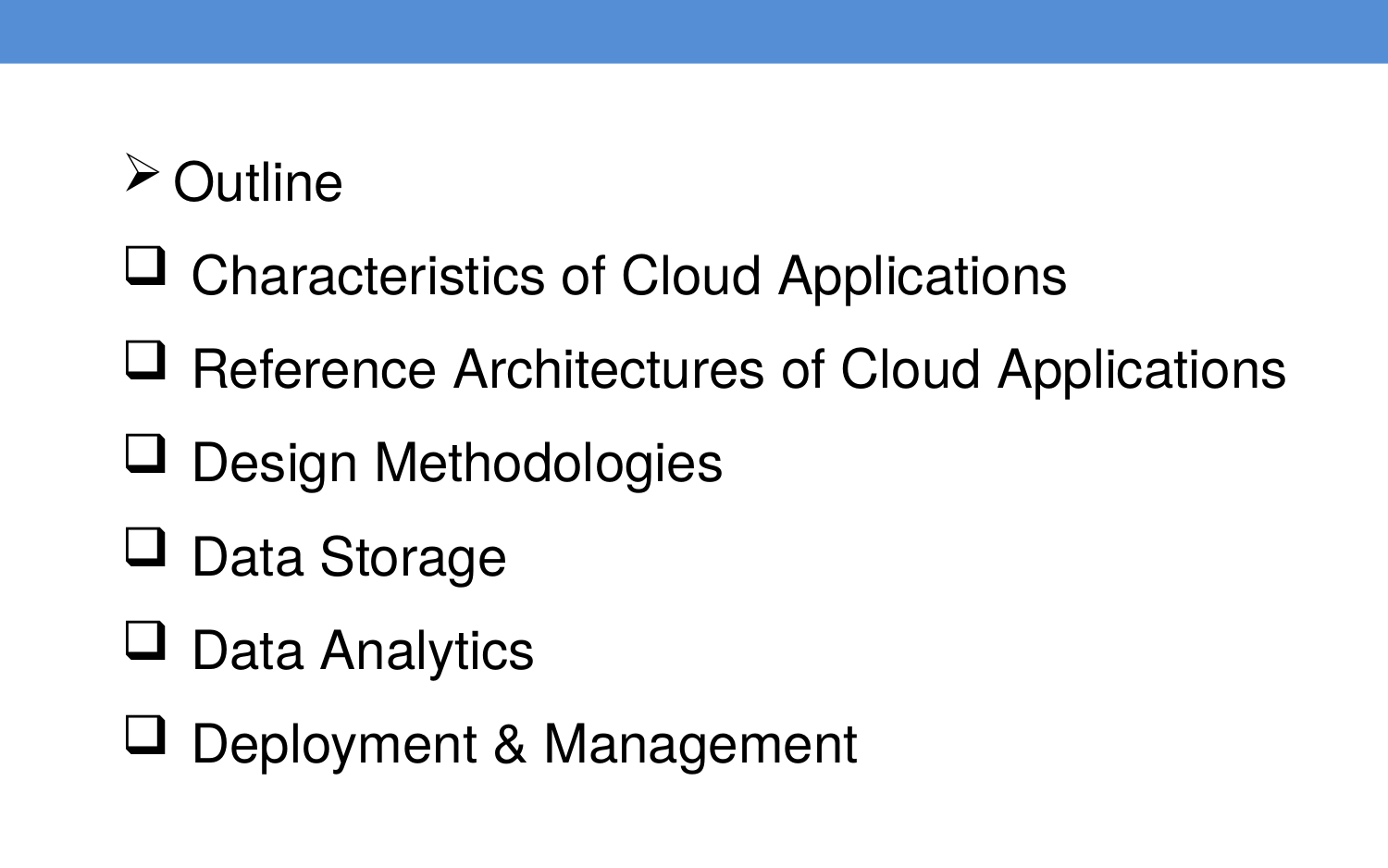

Outline
Characteristics of Cloud Applications
Reference Architectures of Cloud Applications
Design Methodologies
Data Storage
Data Analytics
Deployment & Management
http://www.numericana.com/answer/graphs.htm